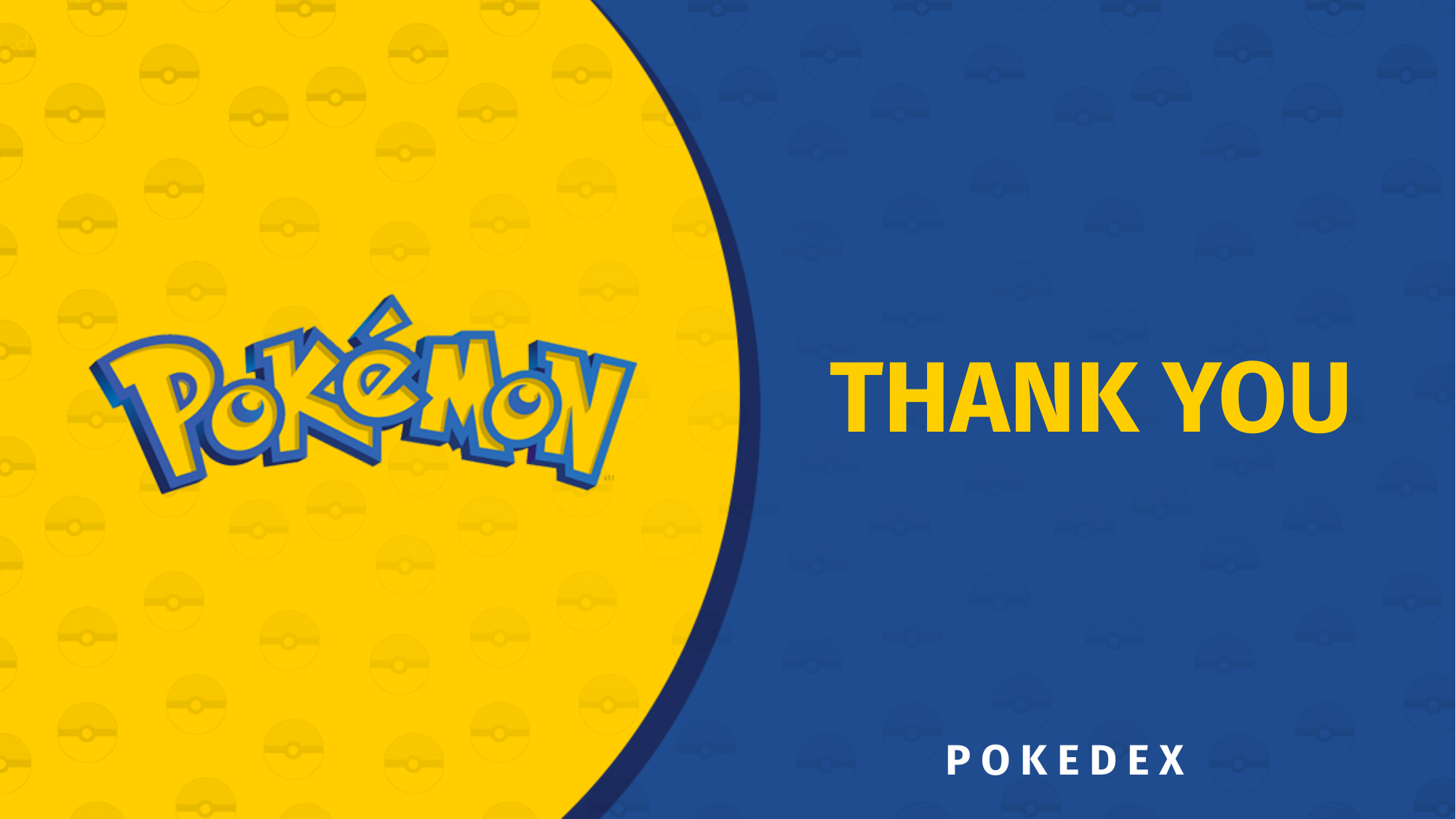

THANK YOU
# P O K E D E X